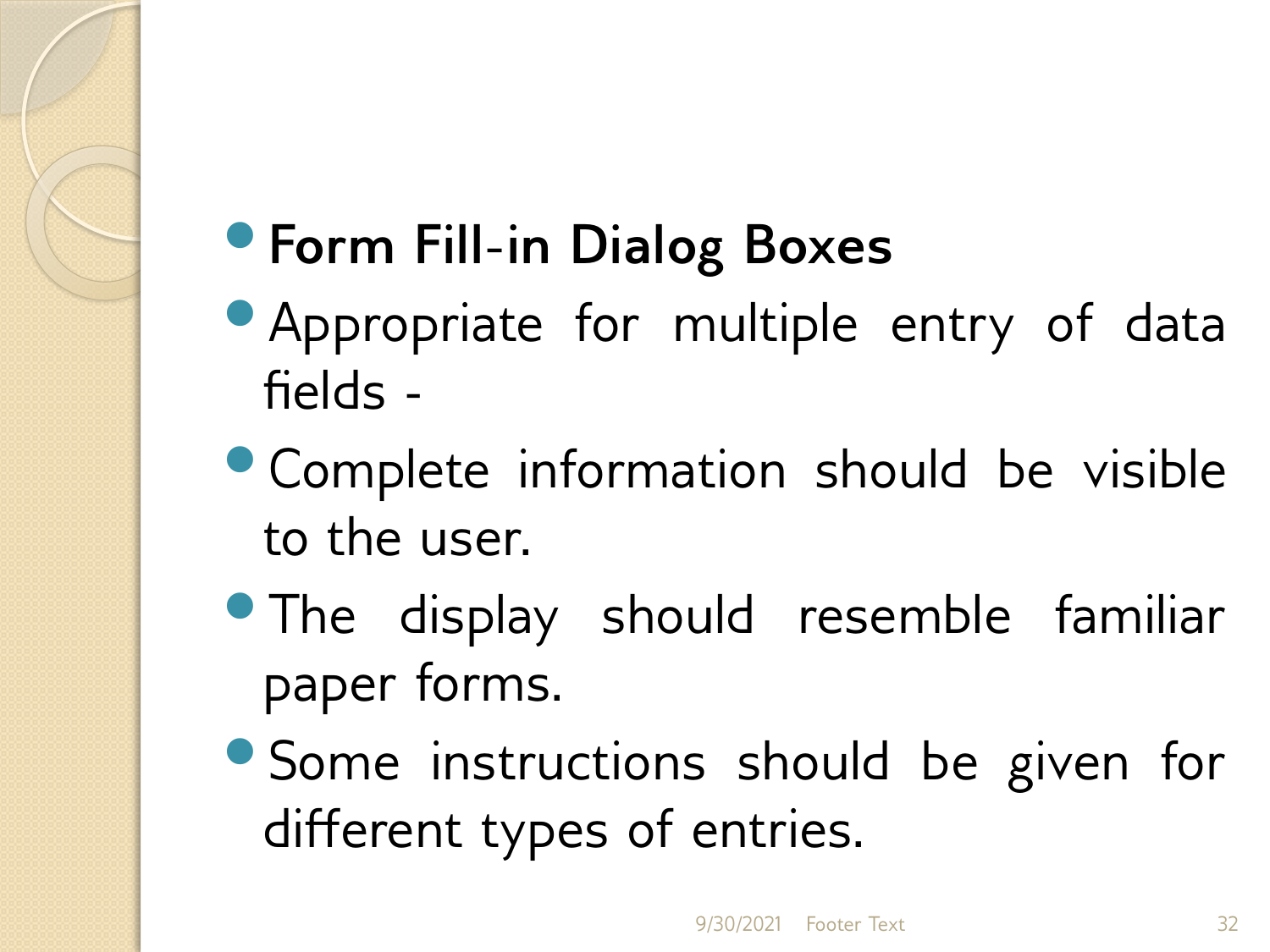

#
Form Fill-in Dialog Boxes
Appropriate for multiple entry of data fields −
Complete information should be visible to the user.
The display should resemble familiar paper forms.
Some instructions should be given for different types of entries.

9/30/2021
Footer Text
32